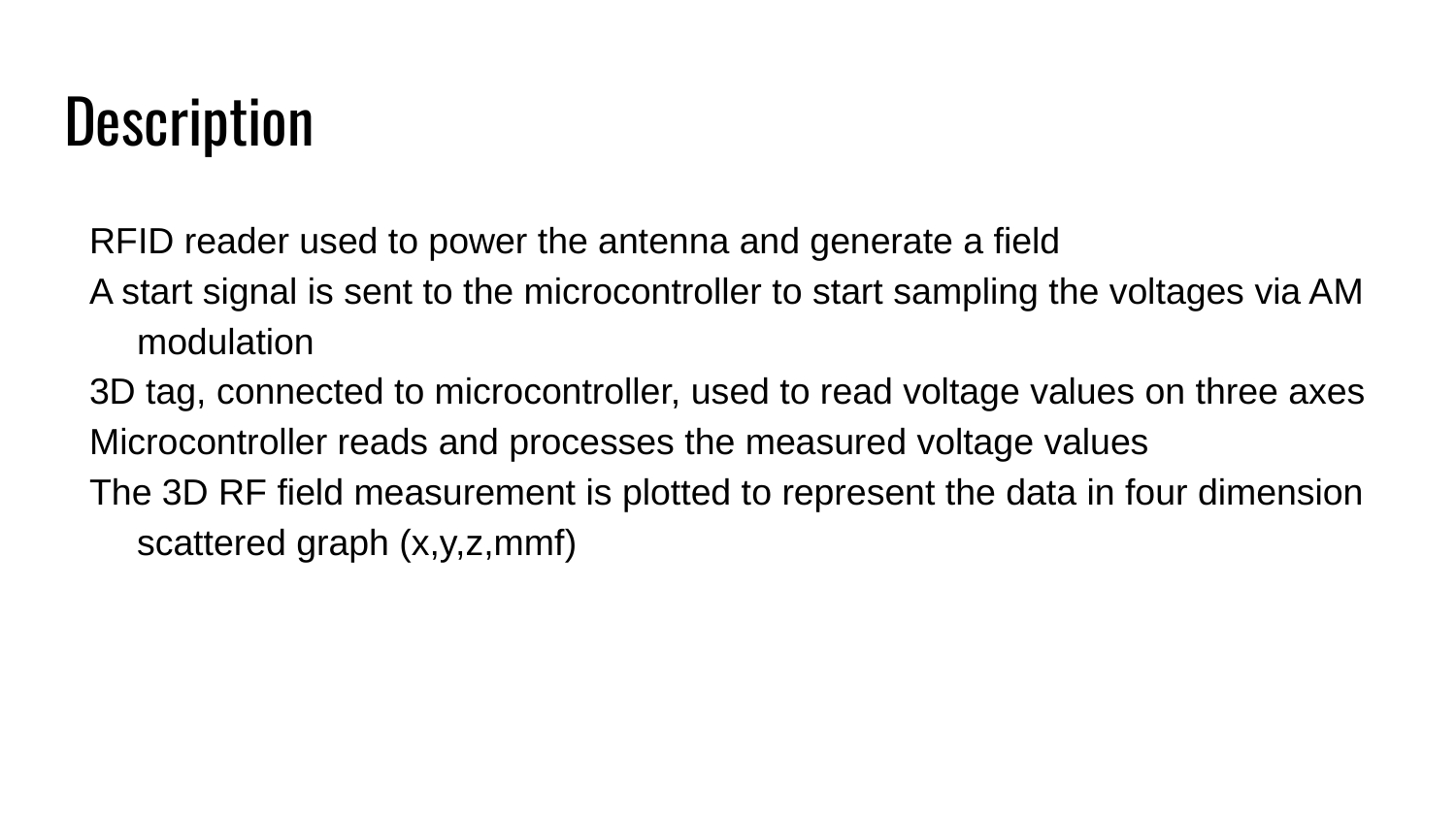

# Description

RFID reader used to power the antenna and generate a field
A start signal is sent to the microcontroller to start sampling the voltages via AM modulation
3D tag, connected to microcontroller, used to read voltage values on three axes
Microcontroller reads and processes the measured voltage values
The 3D RF field measurement is plotted to represent the data in four dimension scattered graph (x,y,z,mmf)